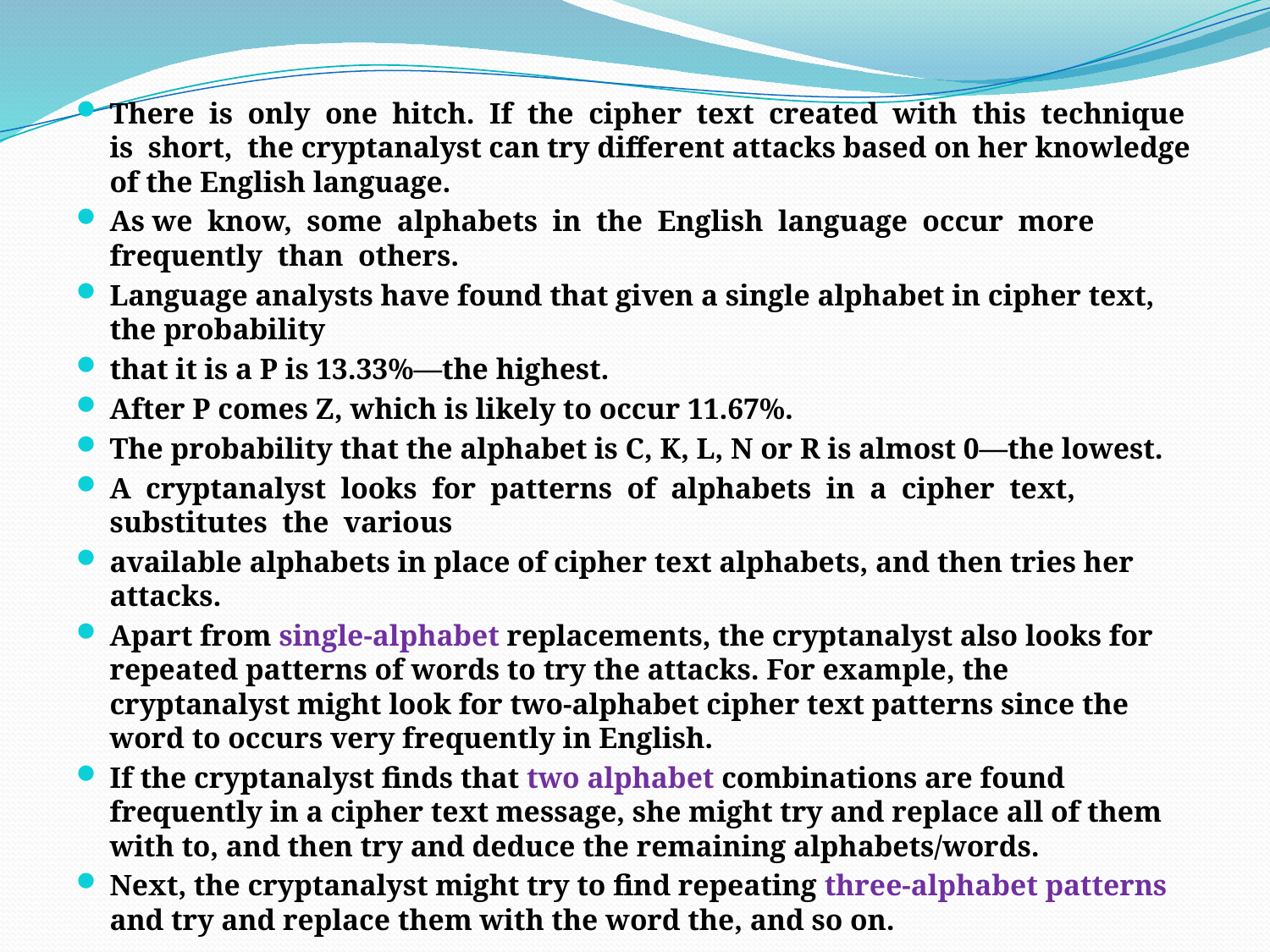

There  is  only  one  hitch.  If  the  cipher  text  created  with  this  technique  is  short,  the cryptanalyst can try different attacks based on her knowledge of the English language.
As we  know,  some  alphabets  in  the  English  language  occur  more  frequently  than  others.
Language analysts have found that given a single alphabet in cipher text, the probability
that it is a P is 13.33%—the highest.
After P comes Z, which is likely to occur 11.67%.
The probability that the alphabet is C, K, L, N or R is almost 0—the lowest.
A  cryptanalyst  looks  for  patterns  of  alphabets  in  a  cipher  text,  substitutes  the  various
available alphabets in place of cipher text alphabets, and then tries her attacks.
Apart from single-alphabet replacements, the cryptanalyst also looks for repeated patterns of words to try the attacks. For example, the cryptanalyst might look for two-alphabet cipher text patterns since the word to occurs very frequently in English.
If the cryptanalyst finds that two alphabet combinations are found frequently in a cipher text message, she might try and replace all of them with to, and then try and deduce the remaining alphabets/words.
Next, the cryptanalyst might try to find repeating three-alphabet patterns and try and replace them with the word the, and so on.